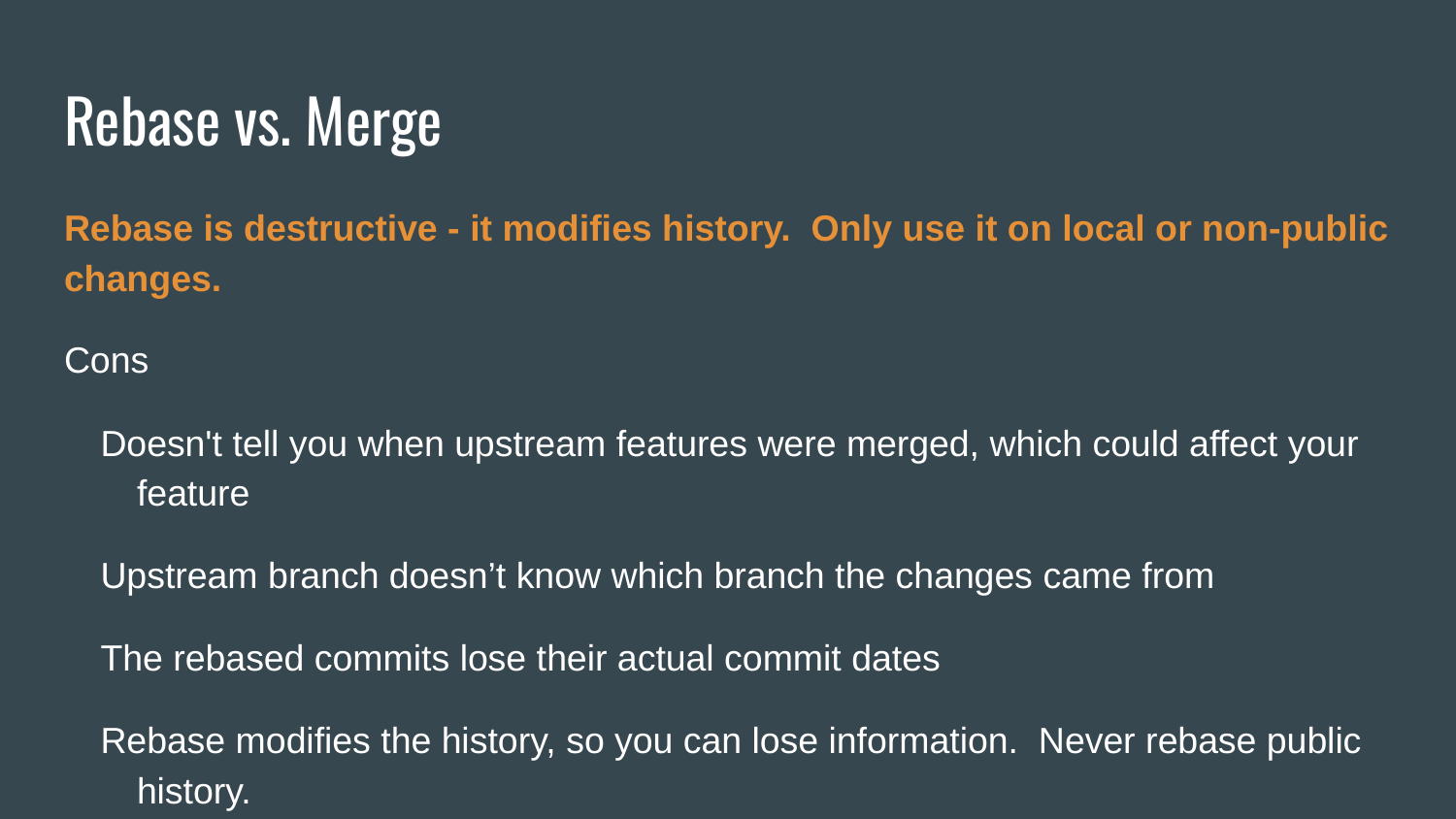

# Rebase vs. Merge
Rebase is destructive - it modifies history.  Only use it on local or non-public changes.
Cons
Doesn't tell you when upstream features were merged, which could affect your feature
Upstream branch doesn’t know which branch the changes came from
The rebased commits lose their actual commit dates
Rebase modifies the history, so you can lose information.  Never rebase public history.